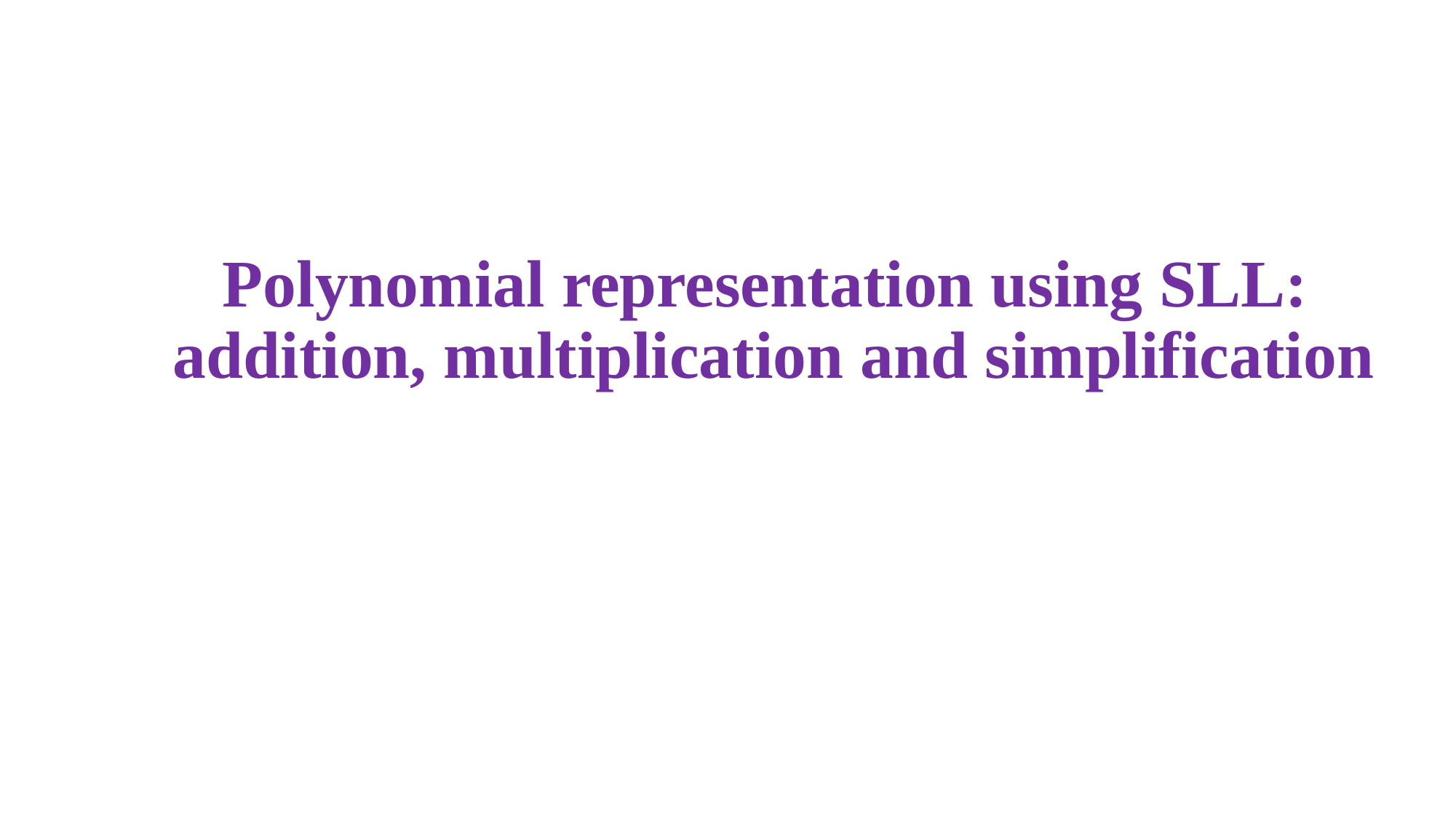

# Polynomial representation using SLL: addition, multiplication and simplification